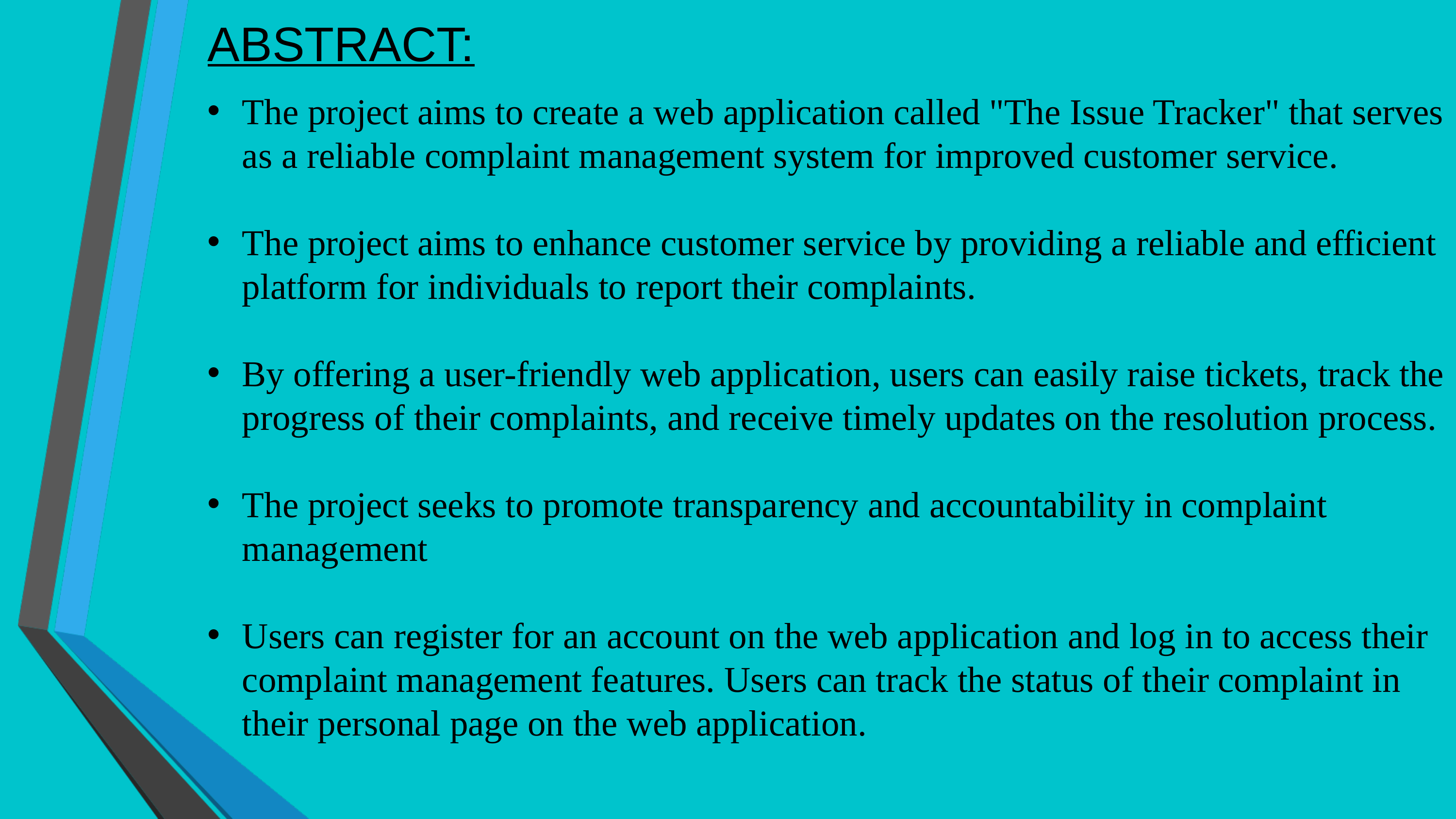

ABSTRACT:
The project aims to create a web application called "The Issue Tracker" that serves as a reliable complaint management system for improved customer service.

The project aims to enhance customer service by providing a reliable and efficient platform for individuals to report their complaints.

By offering a user-friendly web application, users can easily raise tickets, track the progress of their complaints, and receive timely updates on the resolution process.

The project seeks to promote transparency and accountability in complaint management

Users can register for an account on the web application and log in to access their complaint management features. Users can track the status of their complaint in their personal page on the web application.